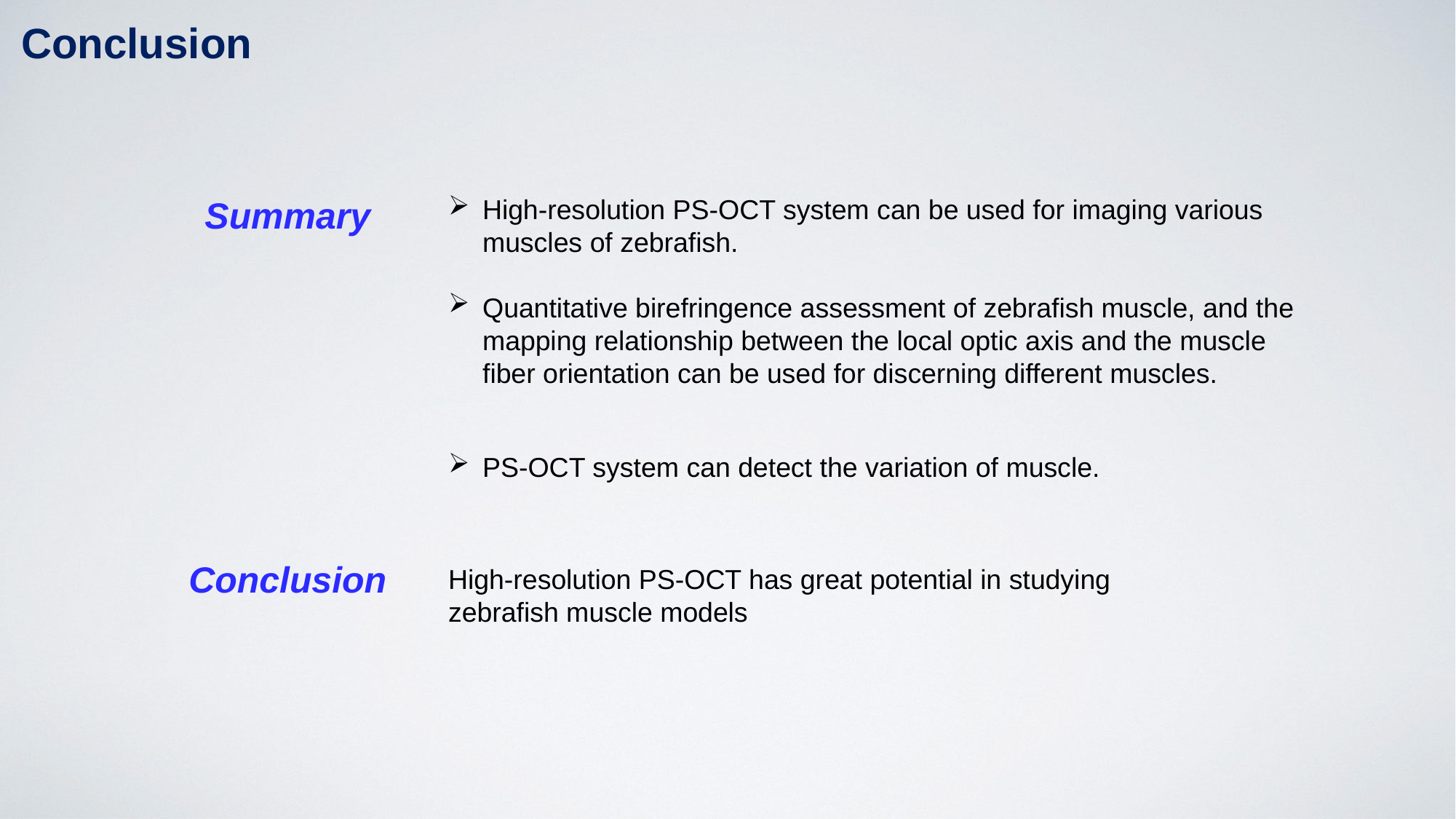

Conclusion
Summary
High-resolution PS-OCT system can be used for imaging various muscles of zebrafish.
Quantitative birefringence assessment of zebrafish muscle, and the mapping relationship between the local optic axis and the muscle fiber orientation can be used for discerning different muscles.
PS-OCT system can detect the variation of muscle.
Conclusion
High-resolution PS-OCT has great potential in studying zebrafish muscle models